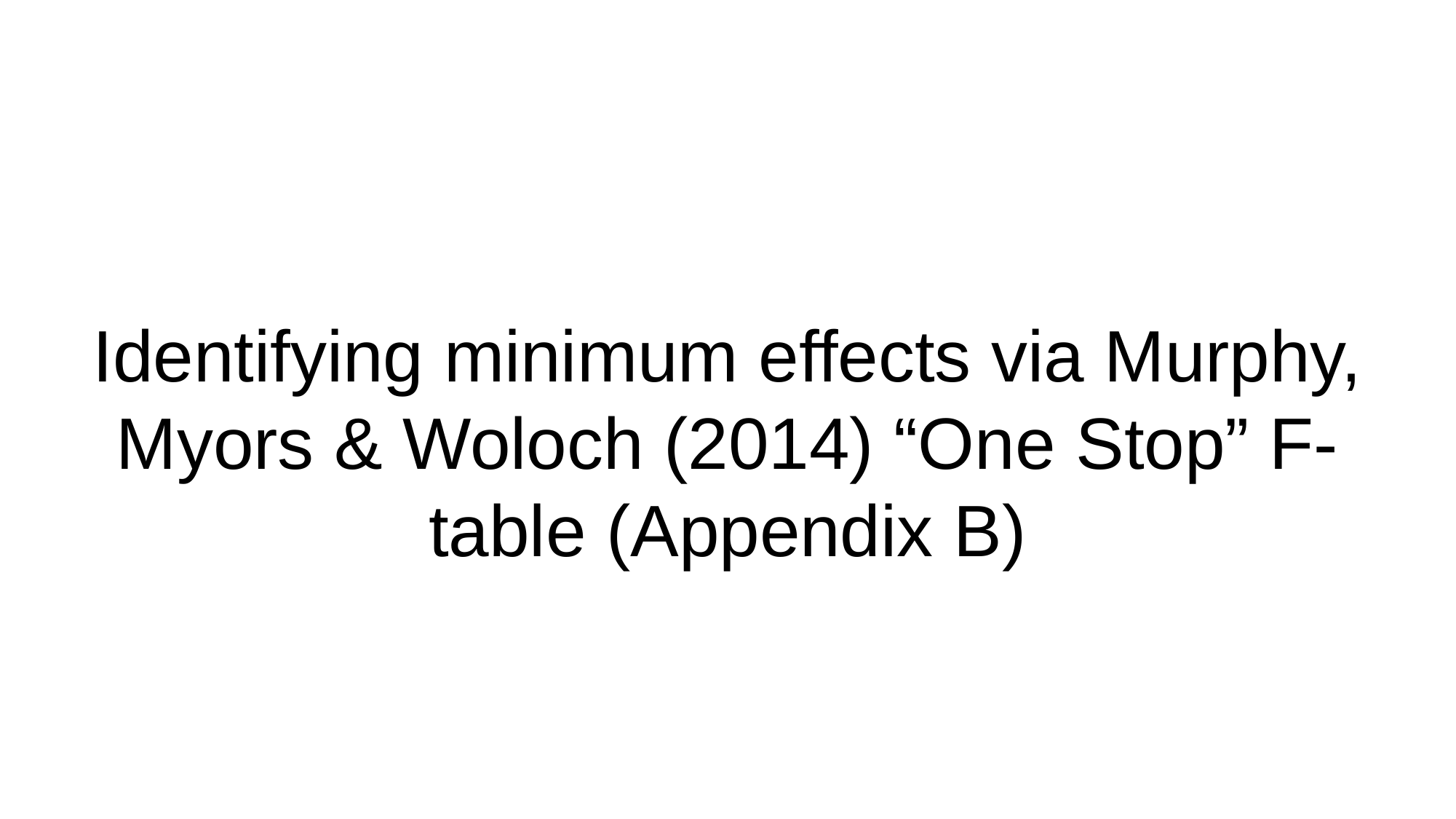

Identifying minimum effects via Murphy, Myors & Woloch (2014) “One Stop” F-table (Appendix B)